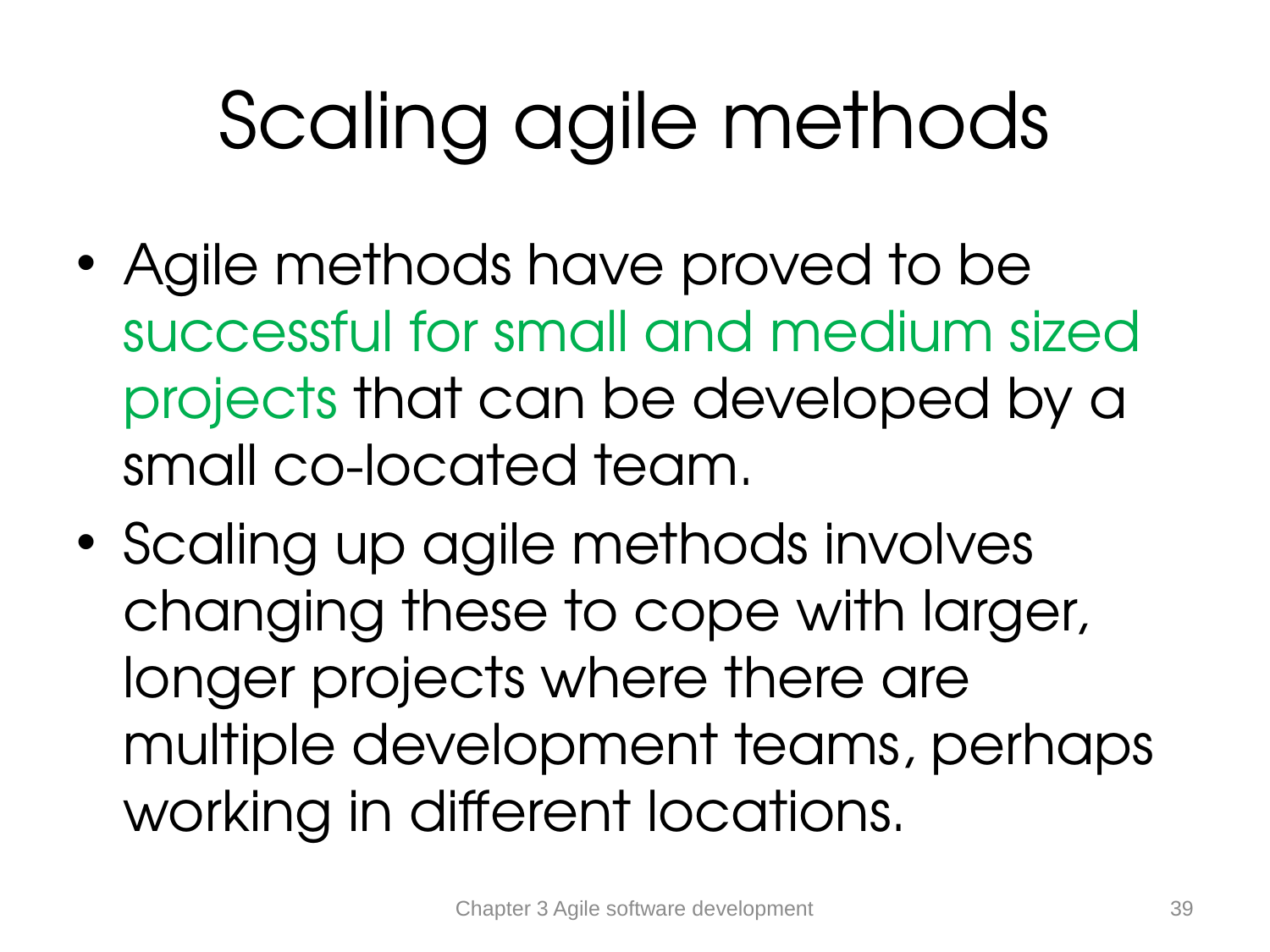

# Scaling agile methods
Agile methods have proved to be successful for small and medium sized projects that can be developed by a small co-located team.
Scaling up agile methods involves changing these to cope with larger, longer projects where there are multiple development teams, perhaps working in different locations.

Chapter 3 Agile software development
39